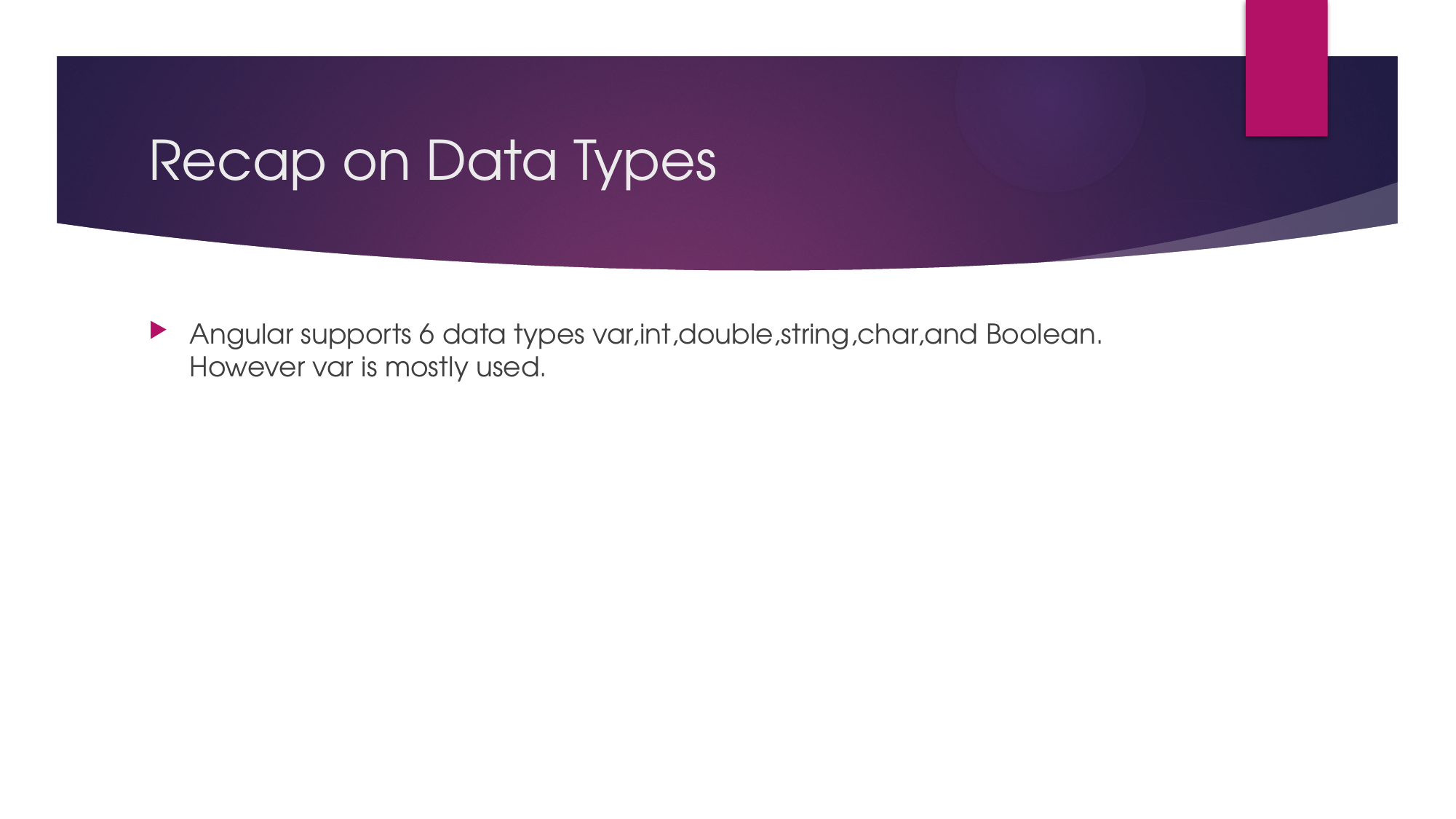

# Recap on Data Types
Angular supports 6 data types var,int,double,string,char,and Boolean. However var is mostly used.